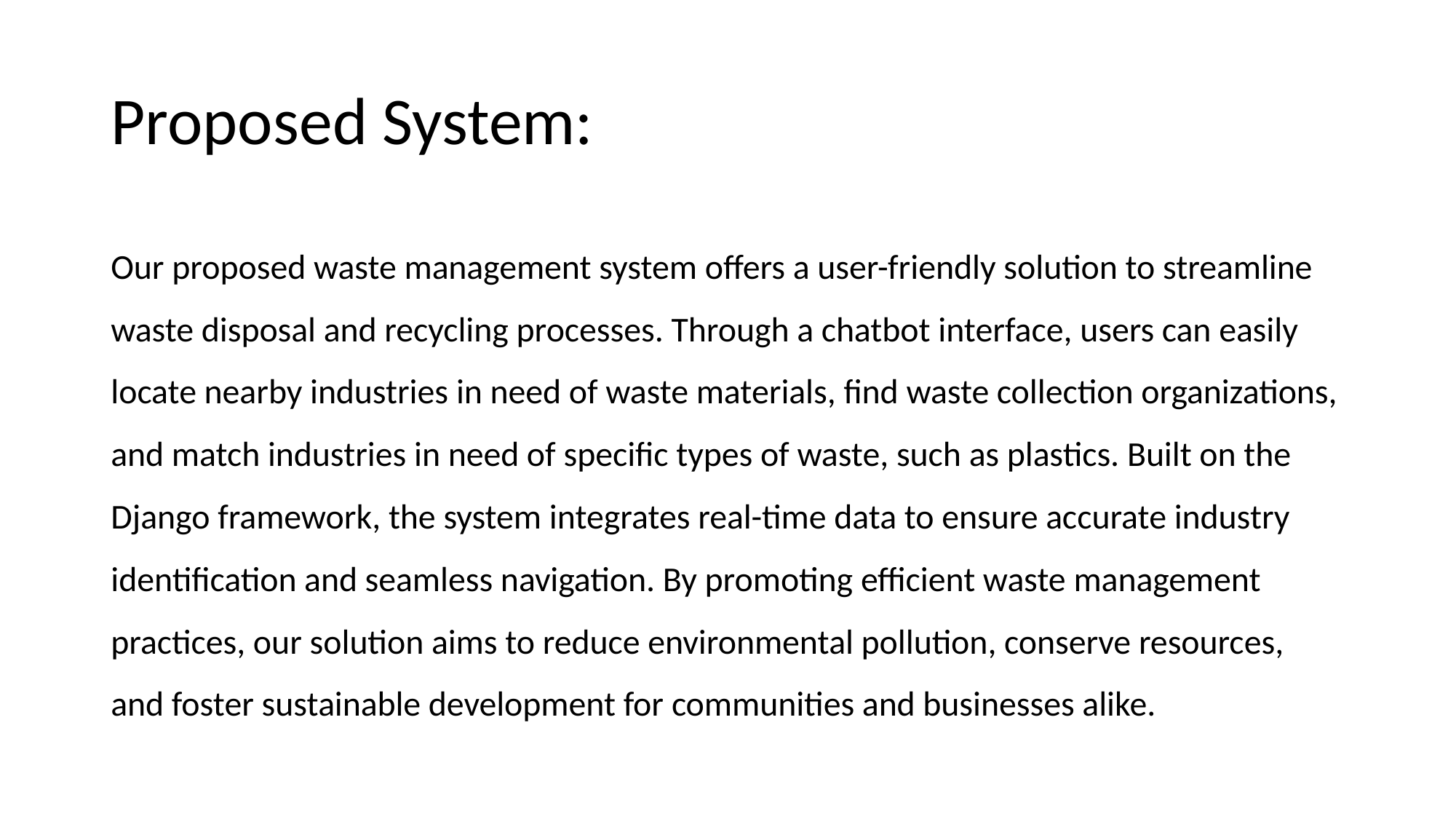

# Proposed System:
Our proposed waste management system offers a user-friendly solution to streamline waste disposal and recycling processes. Through a chatbot interface, users can easily locate nearby industries in need of waste materials, find waste collection organizations, and match industries in need of specific types of waste, such as plastics. Built on the Django framework, the system integrates real-time data to ensure accurate industry identification and seamless navigation. By promoting efficient waste management practices, our solution aims to reduce environmental pollution, conserve resources, and foster sustainable development for communities and businesses alike.